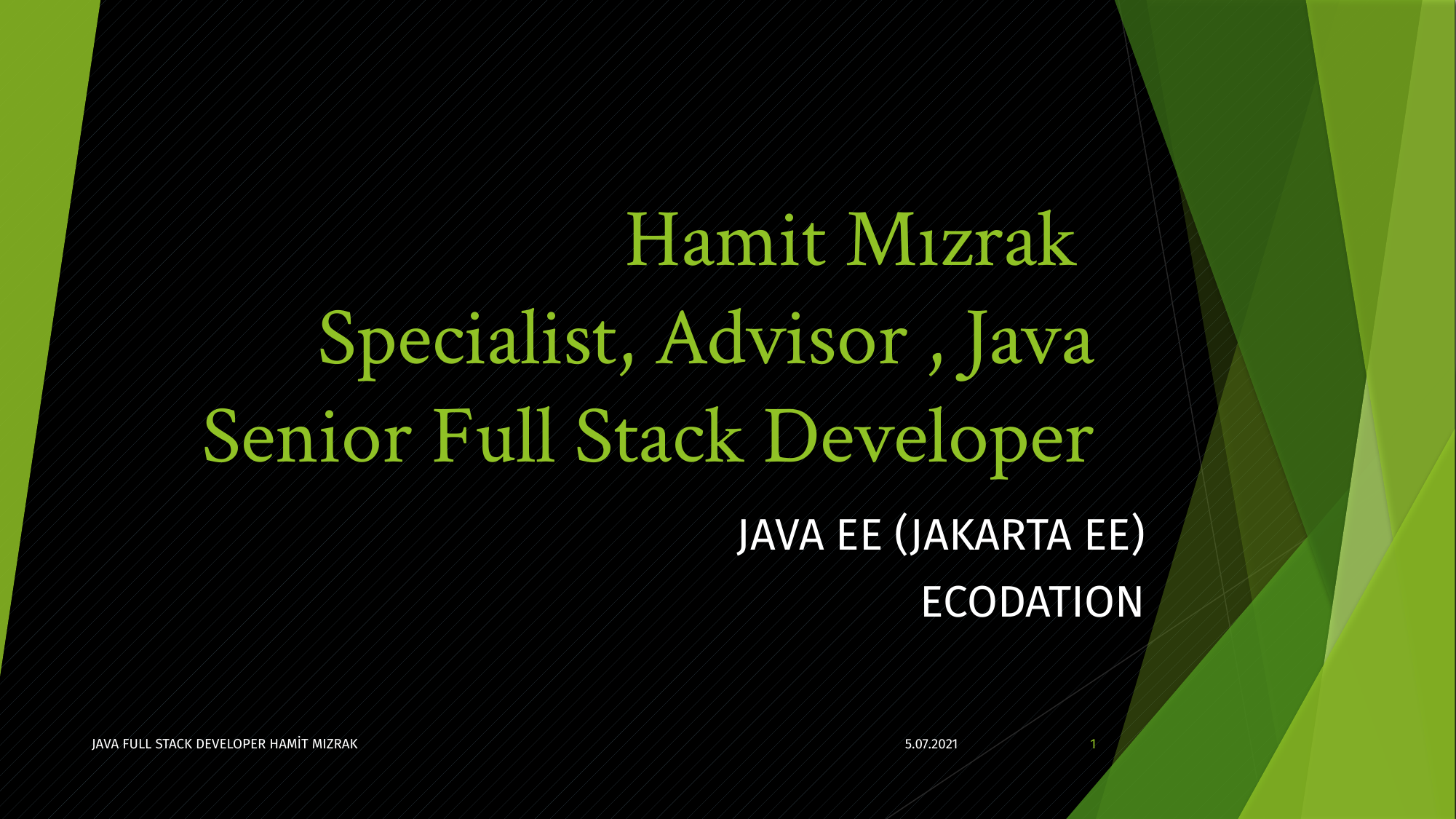

# Hamit Mızrak Specialist, Advisor , Java Senior Full Stack Developer
JAVA EE (JAKARTA EE)
ECODATION

JAVA FULL STACK DEVELOPER HAMİT MIZRAK
5.07.2021
1